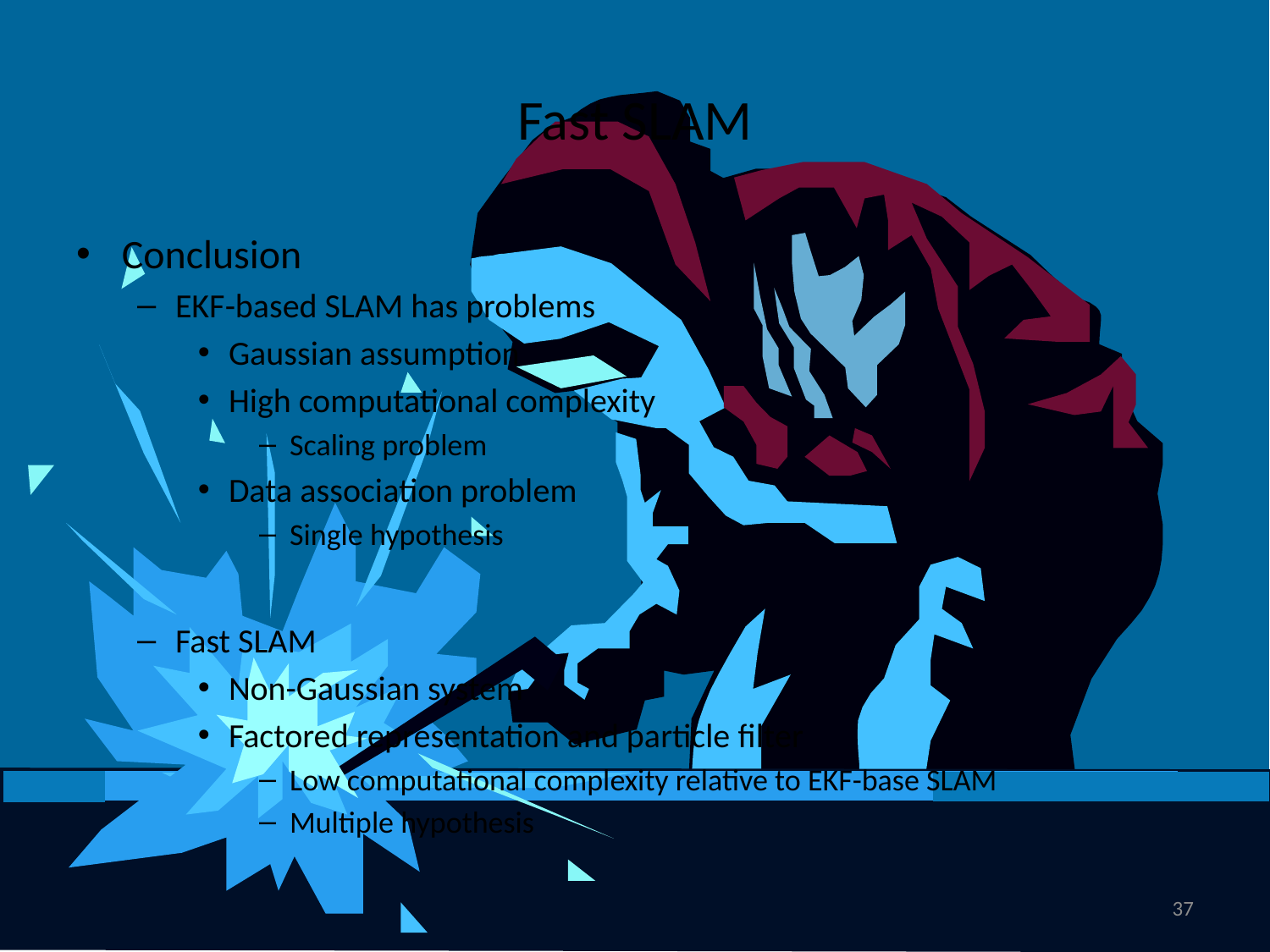

# Fast SLAM
Conclusion
EKF-based SLAM has problems
Gaussian assumption
High computational complexity
Scaling problem
Data association problem
Single hypothesis

Fast SLAM
Non-Gaussian system
Factored representation and particle filter
Low computational complexity relative to EKF-base SLAM
Multiple hypothesis
37